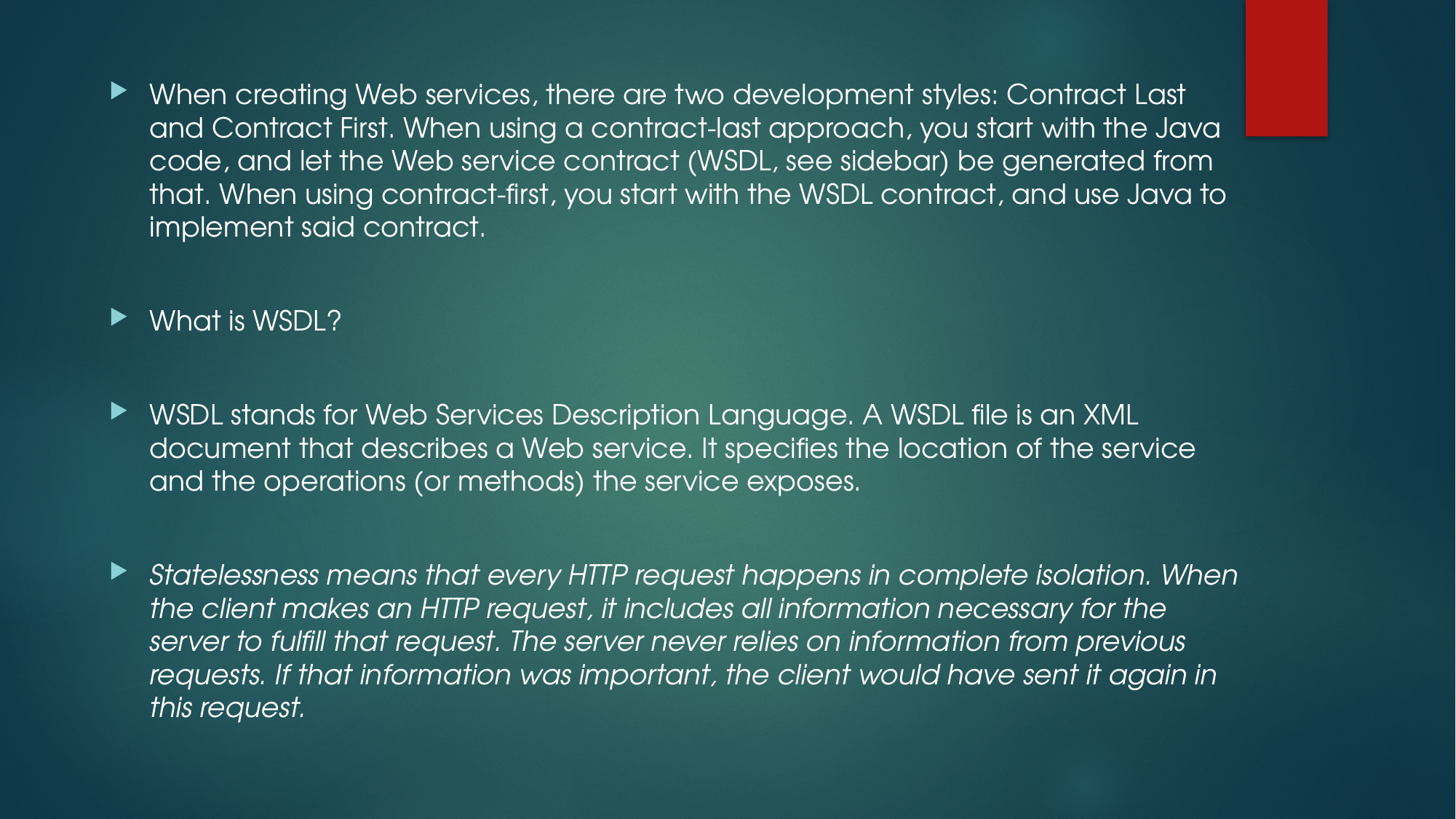

When creating Web services, there are two development styles: Contract Last and Contract First. When using a contract-last approach, you start with the Java code, and let the Web service contract (WSDL, see sidebar) be generated from that. When using contract-first, you start with the WSDL contract, and use Java to implement said contract.

What is WSDL?

WSDL stands for Web Services Description Language. A WSDL file is an XML document that describes a Web service. It specifies the location of the service and the operations (or methods) the service exposes.

Statelessness means that every HTTP request happens in complete isolation. When the client makes an HTTP request, it includes all information necessary for the server to fulfill that request. The server never relies on information from previous requests. If that information was important, the client would have sent it again in this request.